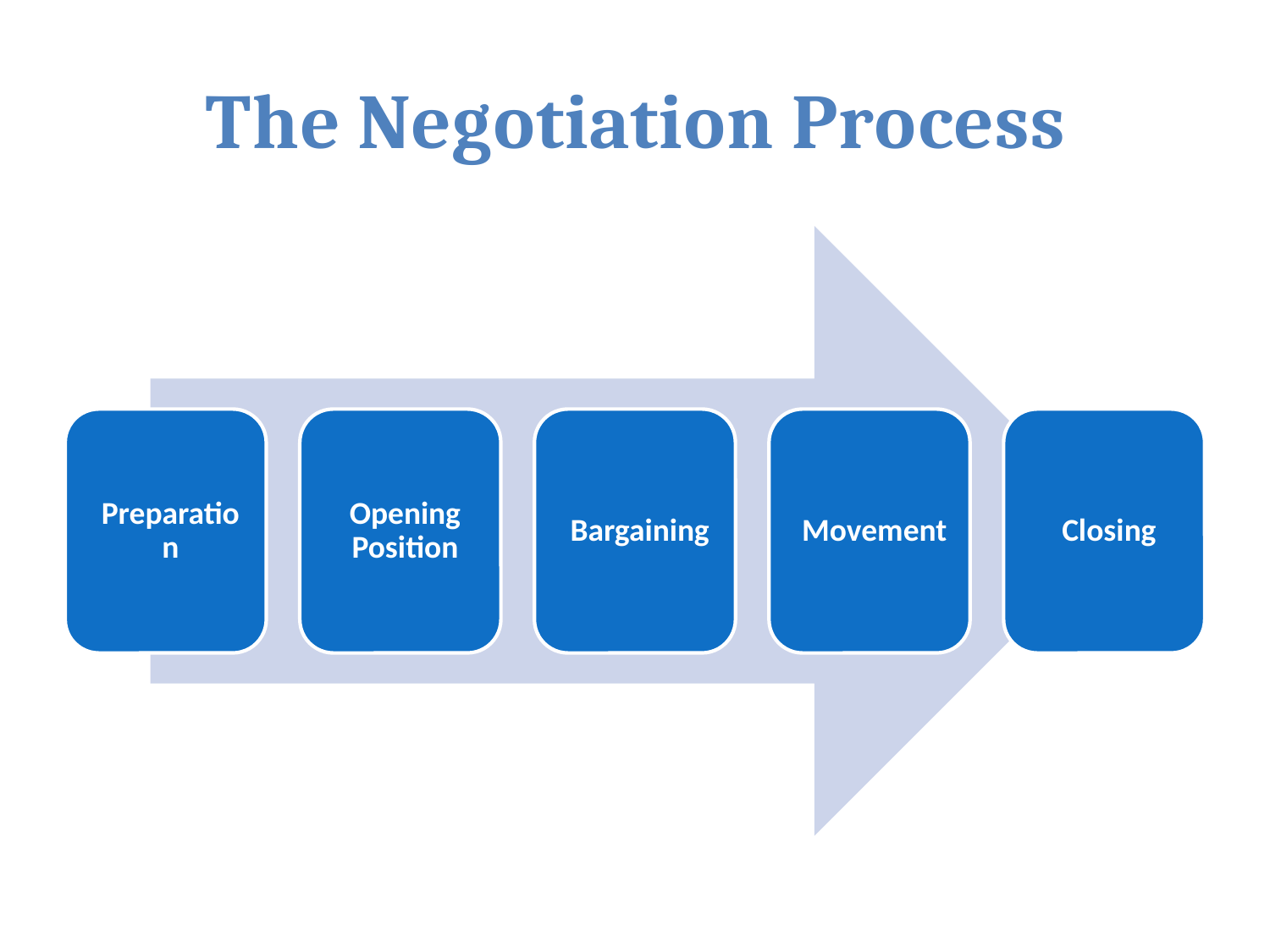

# The Negotiation Process
Preparation
Opening Position
Bargaining
Movement
Closing